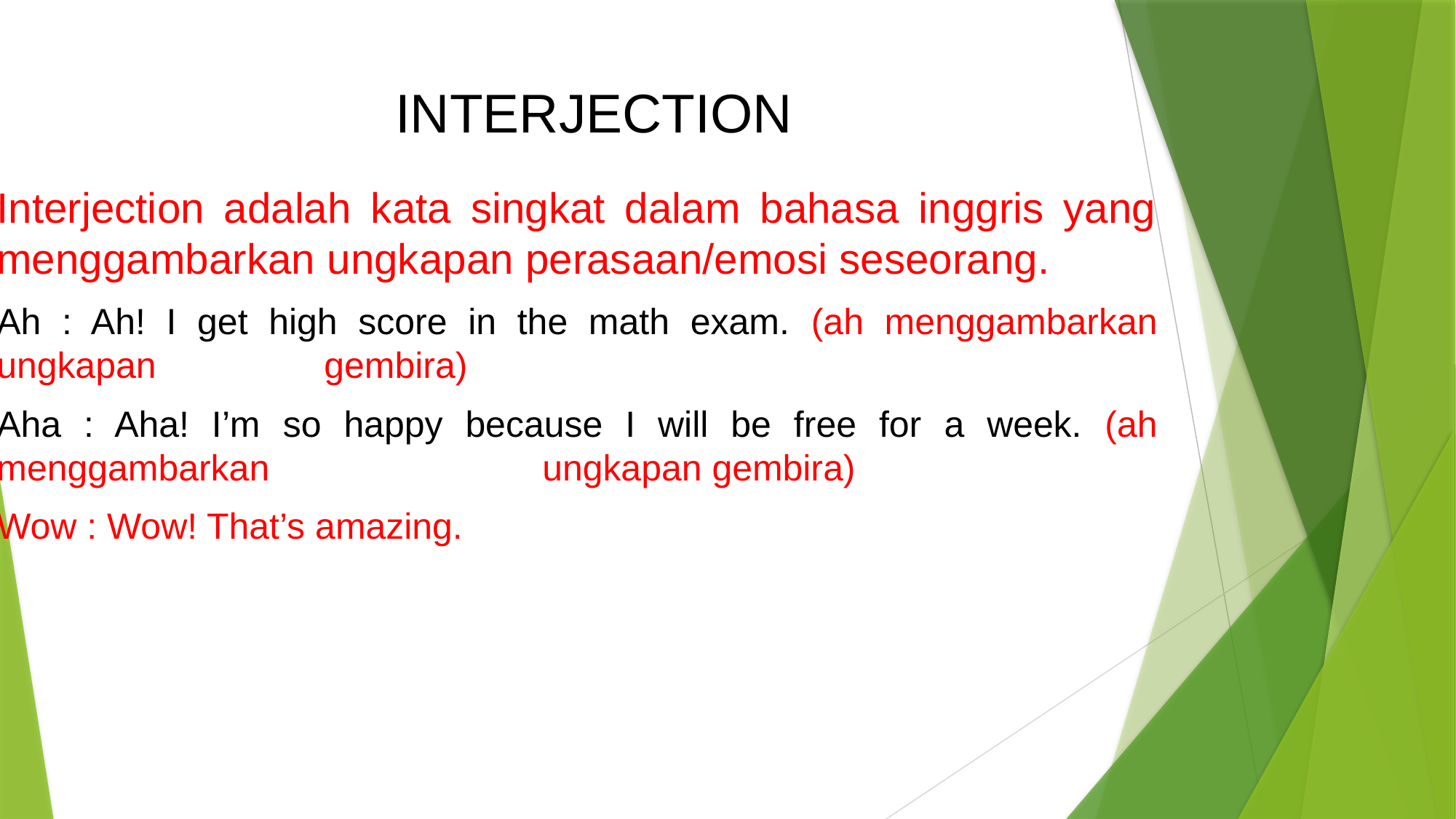

# INTERJECTION
Interjection adalah kata singkat dalam bahasa inggris yang menggambarkan ungkapan perasaan/emosi seseorang.
Ah : Ah! I get high score in the math exam. (ah menggambarkan ungkapan   		gembira)
Aha : Aha! I’m so happy because I will be free for a week. (ah menggambarkan 			ungkapan gembira)
Wow : Wow! That’s amazing.